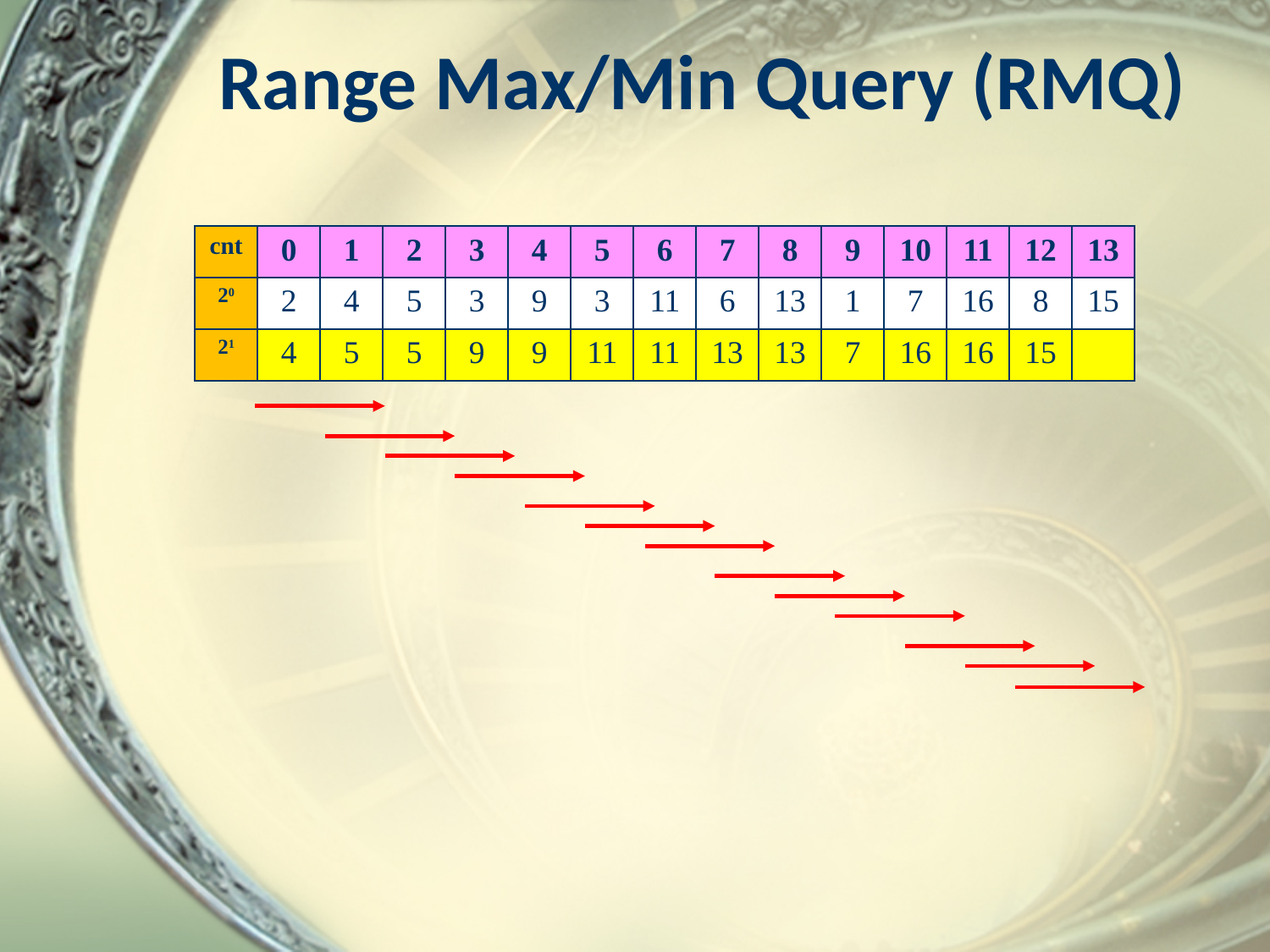

# Range Max/Min Query (RMQ)
| cnt | 0 | 1 | 2 | 3 | 4 | 5 | 6 | 7 | 8 | 9 | 10 | 11 | 12 | 13 |
| --- | --- | --- | --- | --- | --- | --- | --- | --- | --- | --- | --- | --- | --- | --- |
| 20 | 2 | 4 | 5 | 3 | 9 | 3 | 11 | 6 | 13 | 1 | 7 | 16 | 8 | 15 |
| 21 | 4 | 5 | 5 | 9 | 9 | 11 | 11 | 13 | 13 | 7 | 16 | 16 | 15 |  |